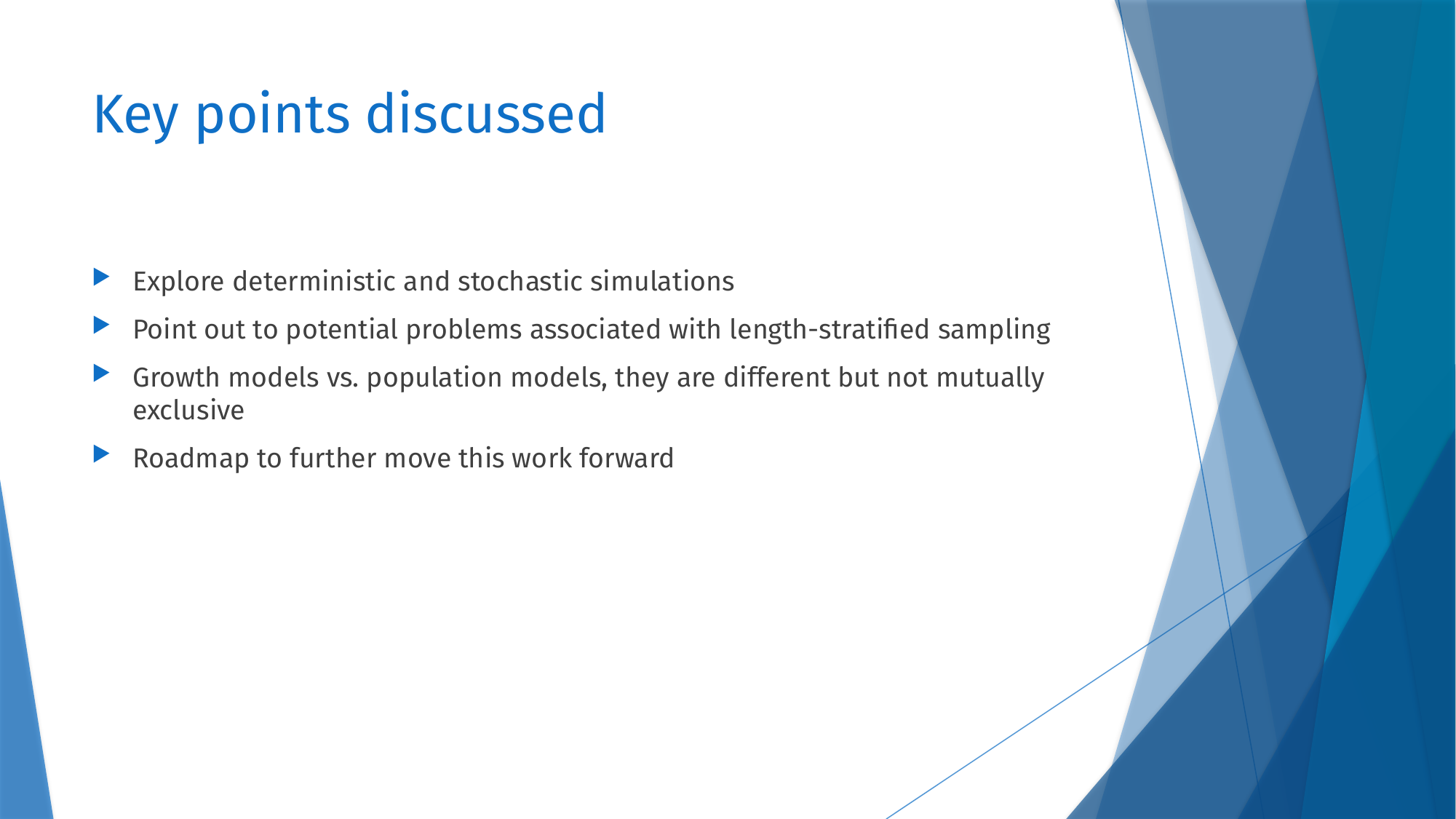

# Key points discussed
Explore deterministic and stochastic simulations
Point out to potential problems associated with length-stratified sampling
Growth models vs. population models, they are different but not mutually exclusive
Roadmap to further move this work forward